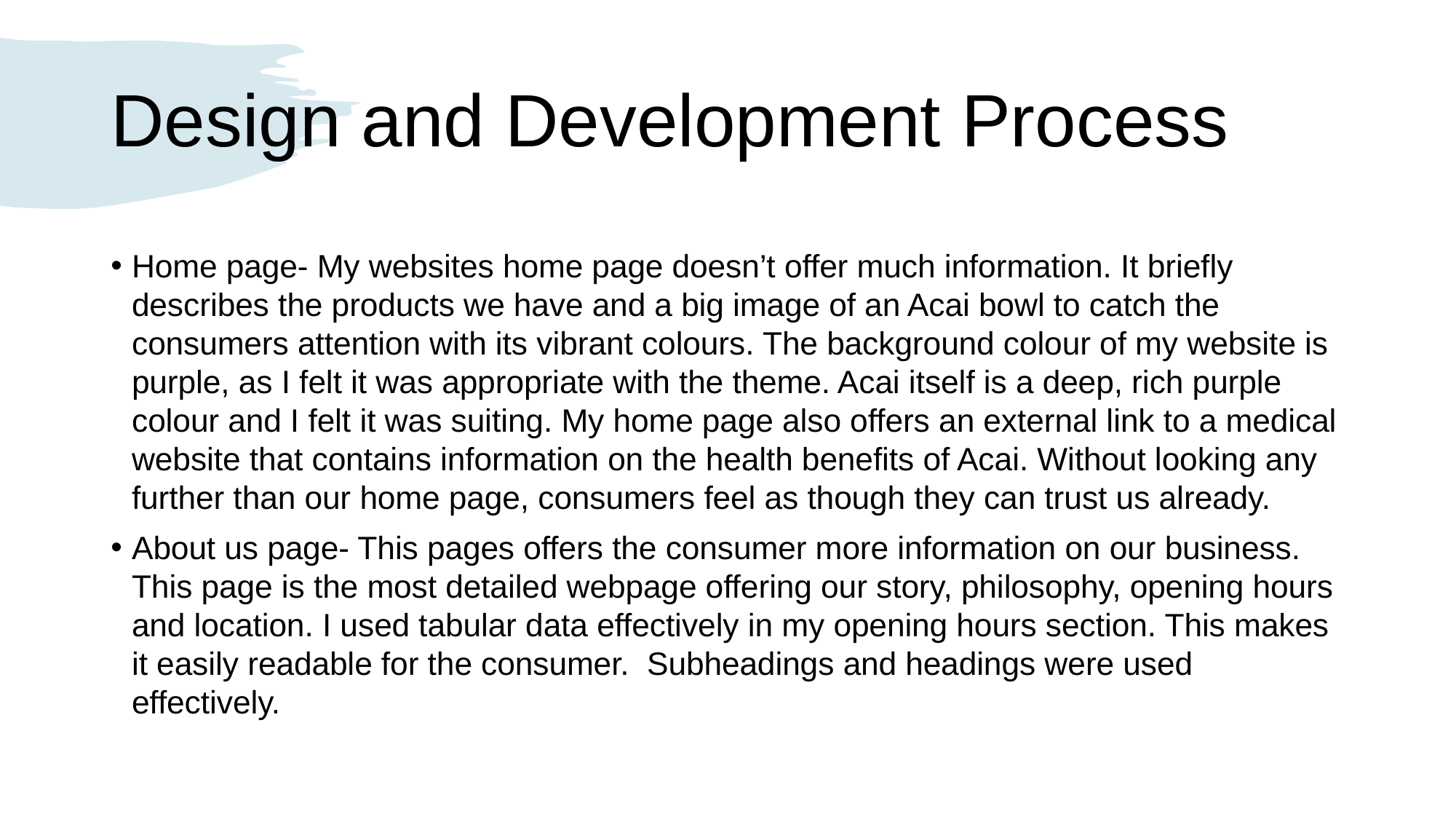

# Design and Development Process
Home page- My websites home page doesn’t offer much information. It briefly describes the products we have and a big image of an Acai bowl to catch the consumers attention with its vibrant colours. The background colour of my website is purple, as I felt it was appropriate with the theme. Acai itself is a deep, rich purple colour and I felt it was suiting. My home page also offers an external link to a medical website that contains information on the health benefits of Acai. Without looking any further than our home page, consumers feel as though they can trust us already.
About us page- This pages offers the consumer more information on our business. This page is the most detailed webpage offering our story, philosophy, opening hours and location. I used tabular data effectively in my opening hours section. This makes it easily readable for the consumer.  Subheadings and headings were used effectively.